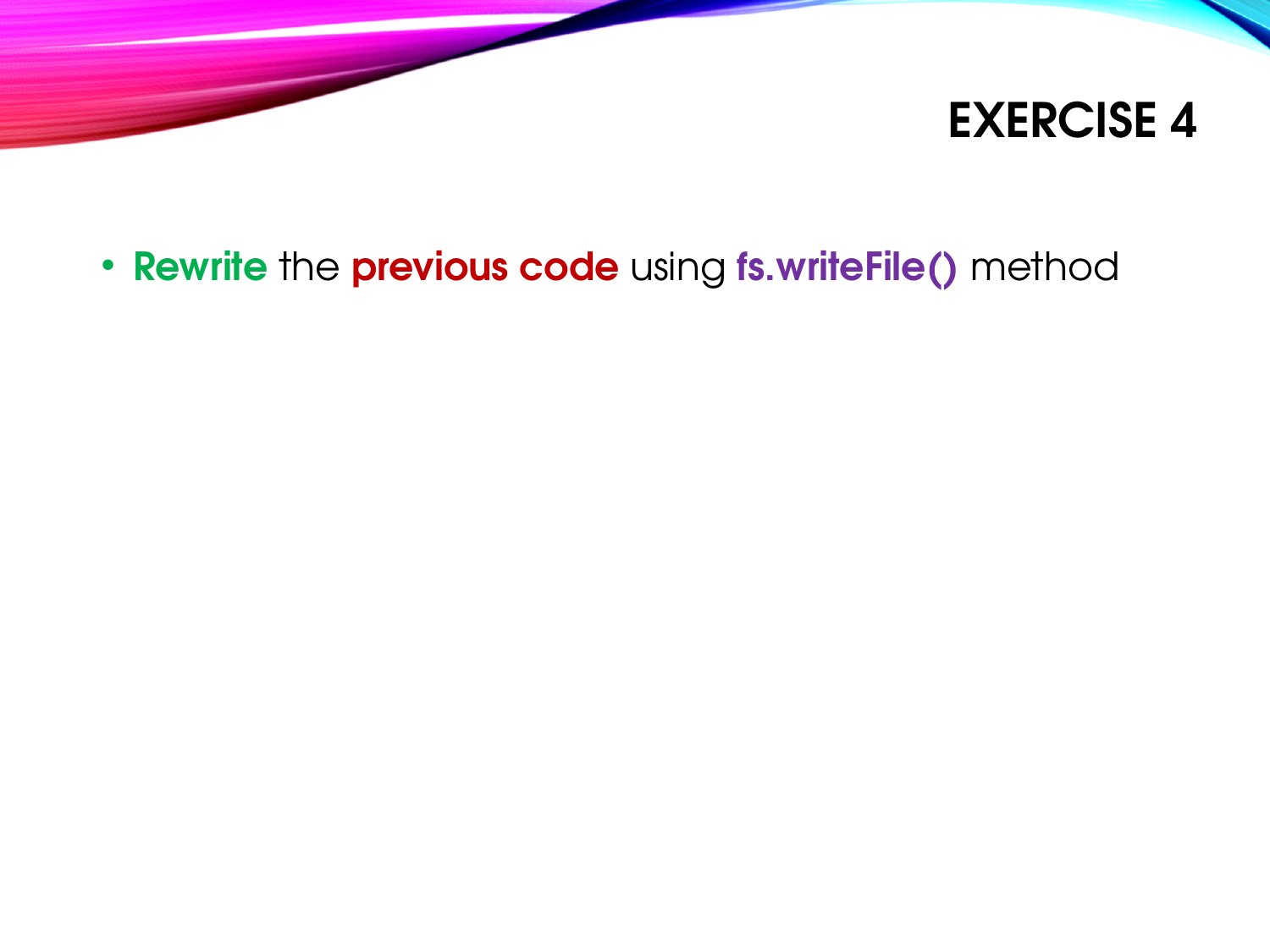

# Exercise 4
Rewrite the previous code using fs.writeFile() method